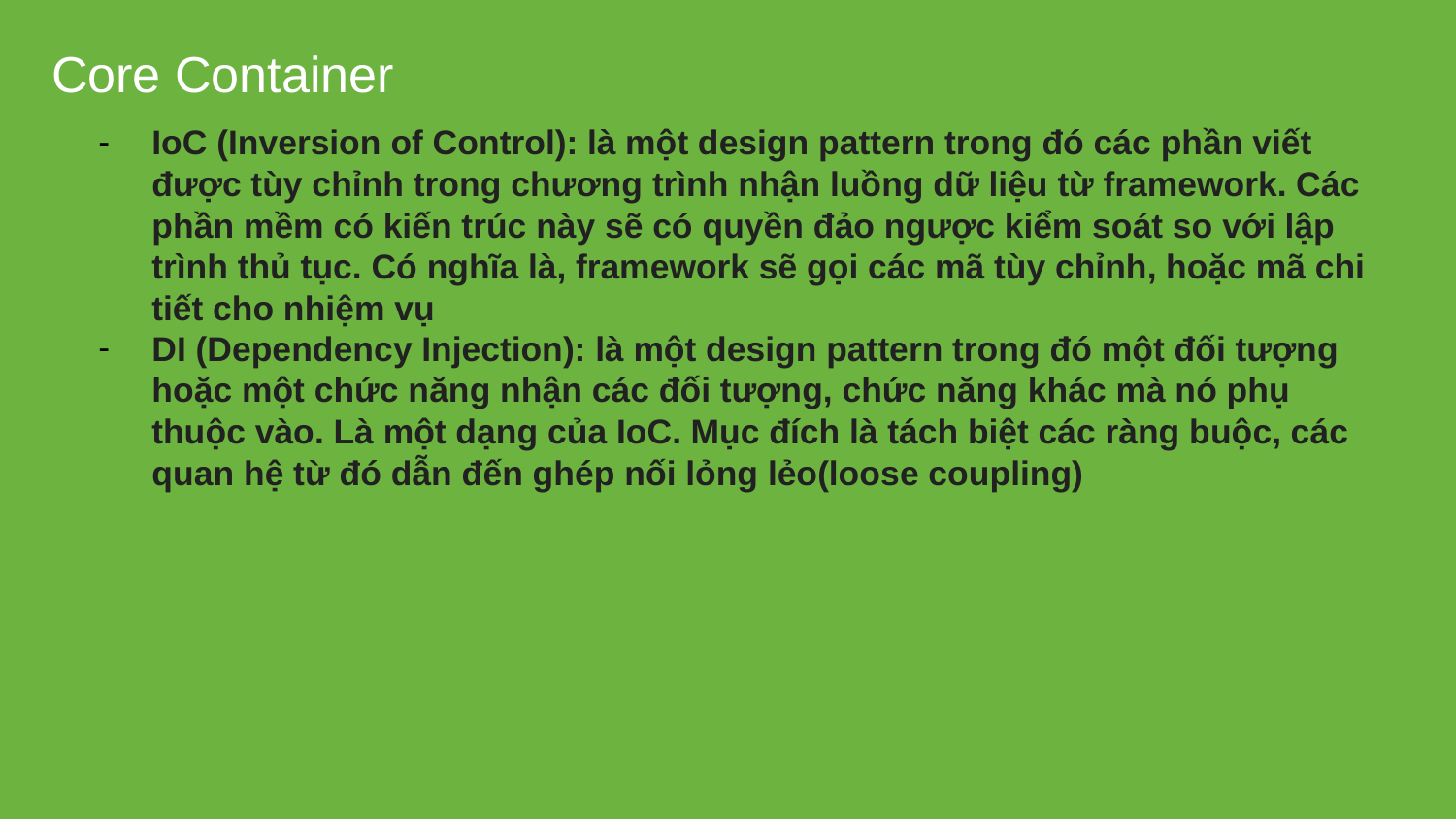

Core Container
IoC (Inversion of Control): là một design pattern trong đó các phần viết được tùy chỉnh trong chương trình nhận luồng dữ liệu từ framework. Các phần mềm có kiến trúc này sẽ có quyền đảo ngược kiểm soát so với lập trình thủ tục. Có nghĩa là, framework sẽ gọi các mã tùy chỉnh, hoặc mã chi tiết cho nhiệm vụ
DI (Dependency Injection): là một design pattern trong đó một đối tượng hoặc một chức năng nhận các đối tượng, chức năng khác mà nó phụ thuộc vào. Là một dạng của IoC. Mục đích là tách biệt các ràng buộc, các quan hệ từ đó dẫn đến ghép nối lỏng lẻo(loose coupling)